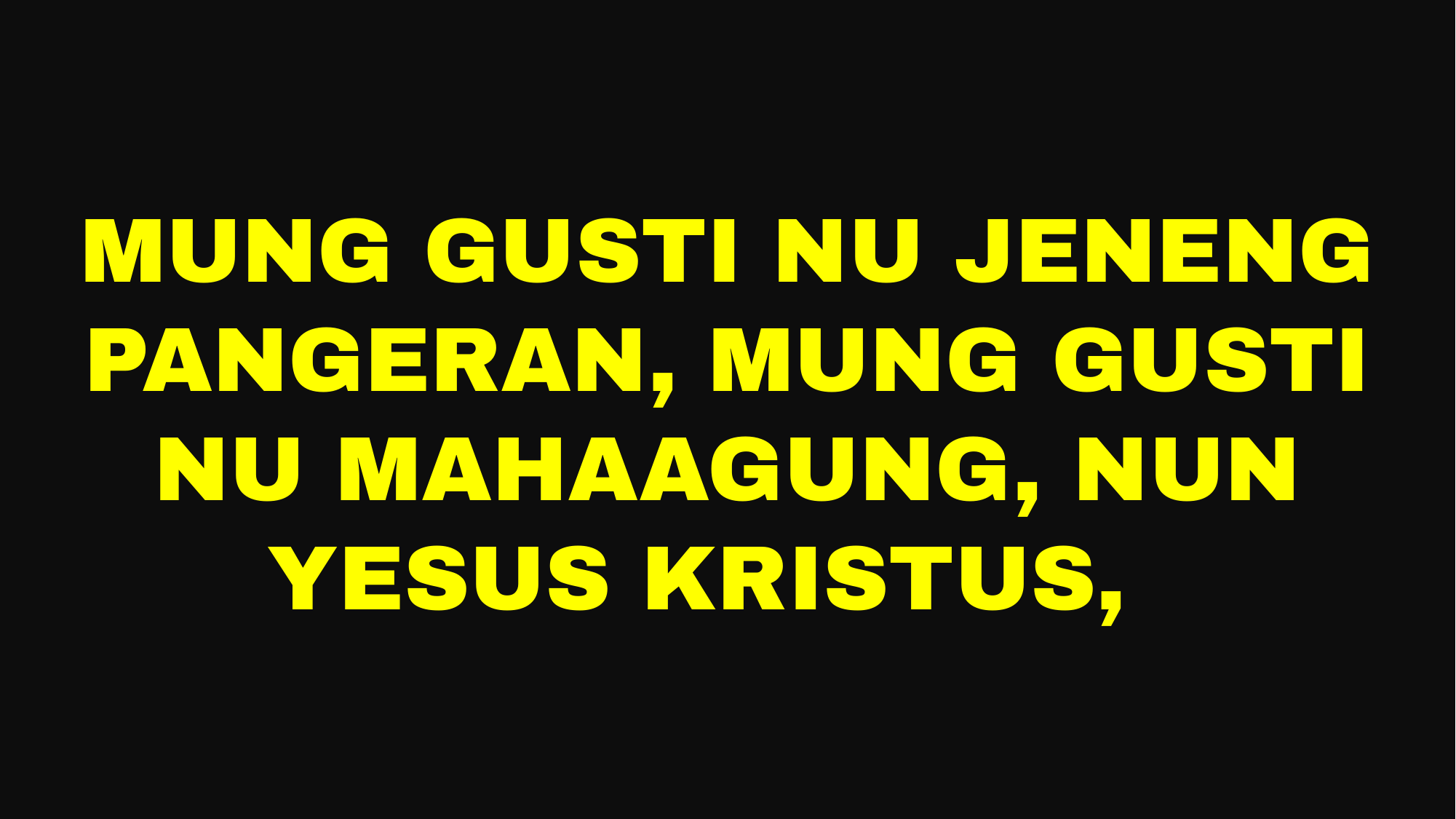

mung Gusti nu jeneng Pangeran, mung Gusti Nu Mahaagung, nun Yesus Kristus,